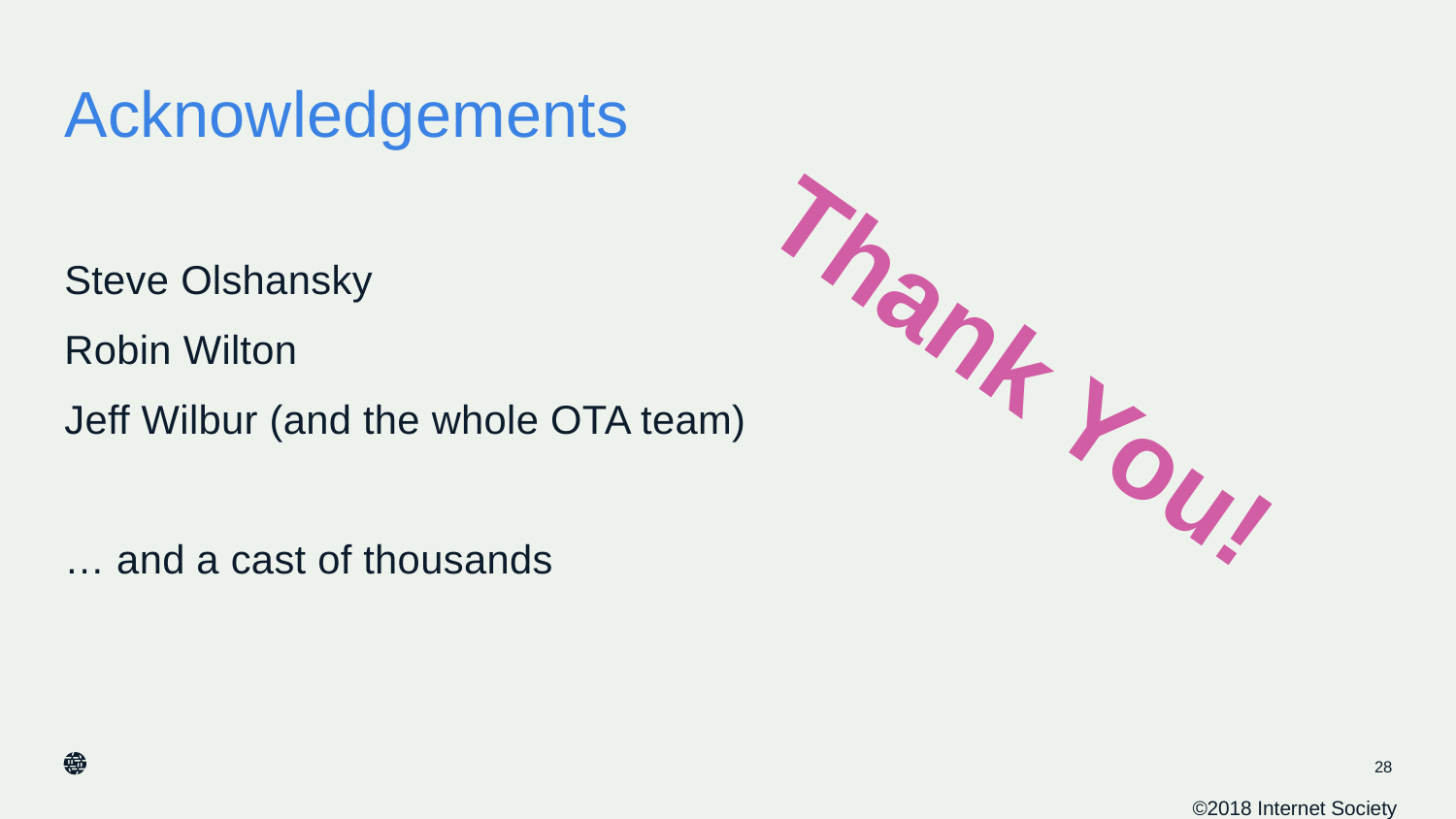

# Acknowledgements

Steve Olshansky
Robin Wilton
Jeff Wilbur (and the whole OTA team)

… and a cast of thousands
Thank You!
28